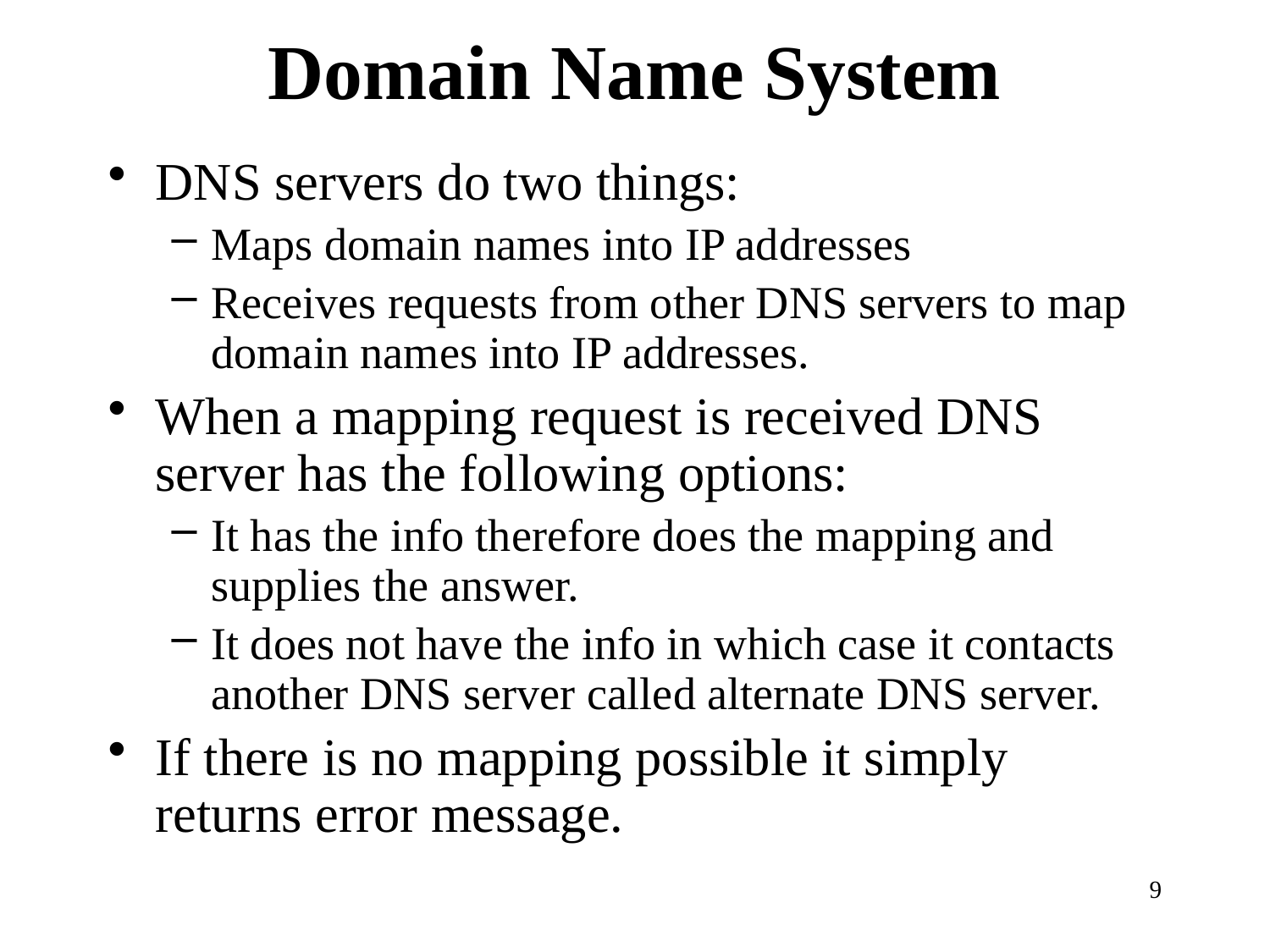

# Domain Name System
DNS servers do two things:
Maps domain names into IP addresses
Receives requests from other DNS servers to map domain names into IP addresses.
When a mapping request is received DNS server has the following options:
It has the info therefore does the mapping and supplies the answer.
It does not have the info in which case it contacts another DNS server called alternate DNS server.
If there is no mapping possible it simply returns error message.

9